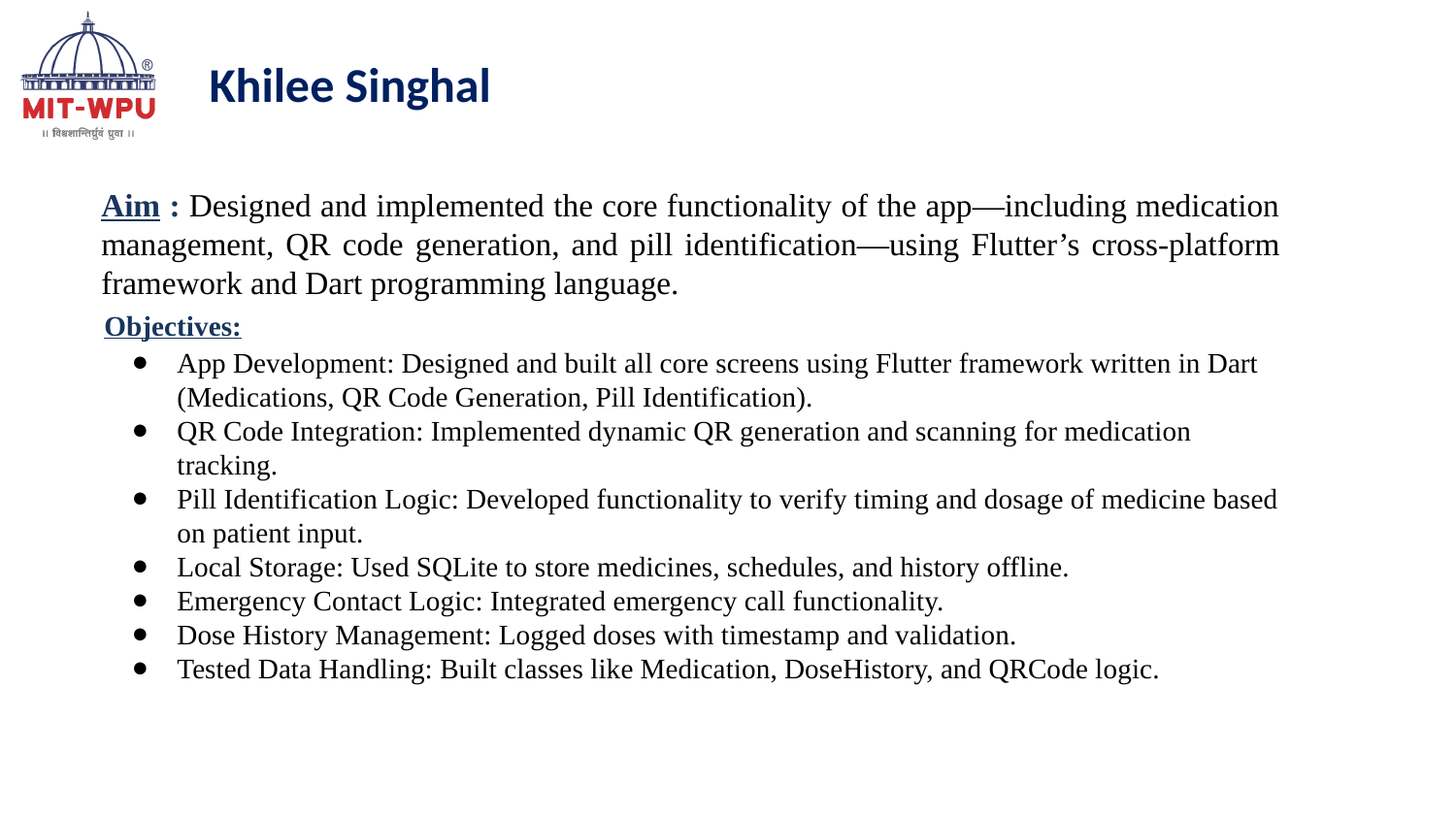

Khilee Singhal
	Aim : Designed and implemented the core functionality of the app—including medication management, QR code generation, and pill identification—using Flutter’s cross-platform framework and Dart programming language.
Objectives:

App Development: Designed and built all core screens using Flutter framework written in Dart (Medications, QR Code Generation, Pill Identification).
QR Code Integration: Implemented dynamic QR generation and scanning for medication tracking.
Pill Identification Logic: Developed functionality to verify timing and dosage of medicine based on patient input.
Local Storage: Used SQLite to store medicines, schedules, and history offline.
Emergency Contact Logic: Integrated emergency call functionality.
Dose History Management: Logged doses with timestamp and validation.
Tested Data Handling: Built classes like Medication, DoseHistory, and QRCode logic.